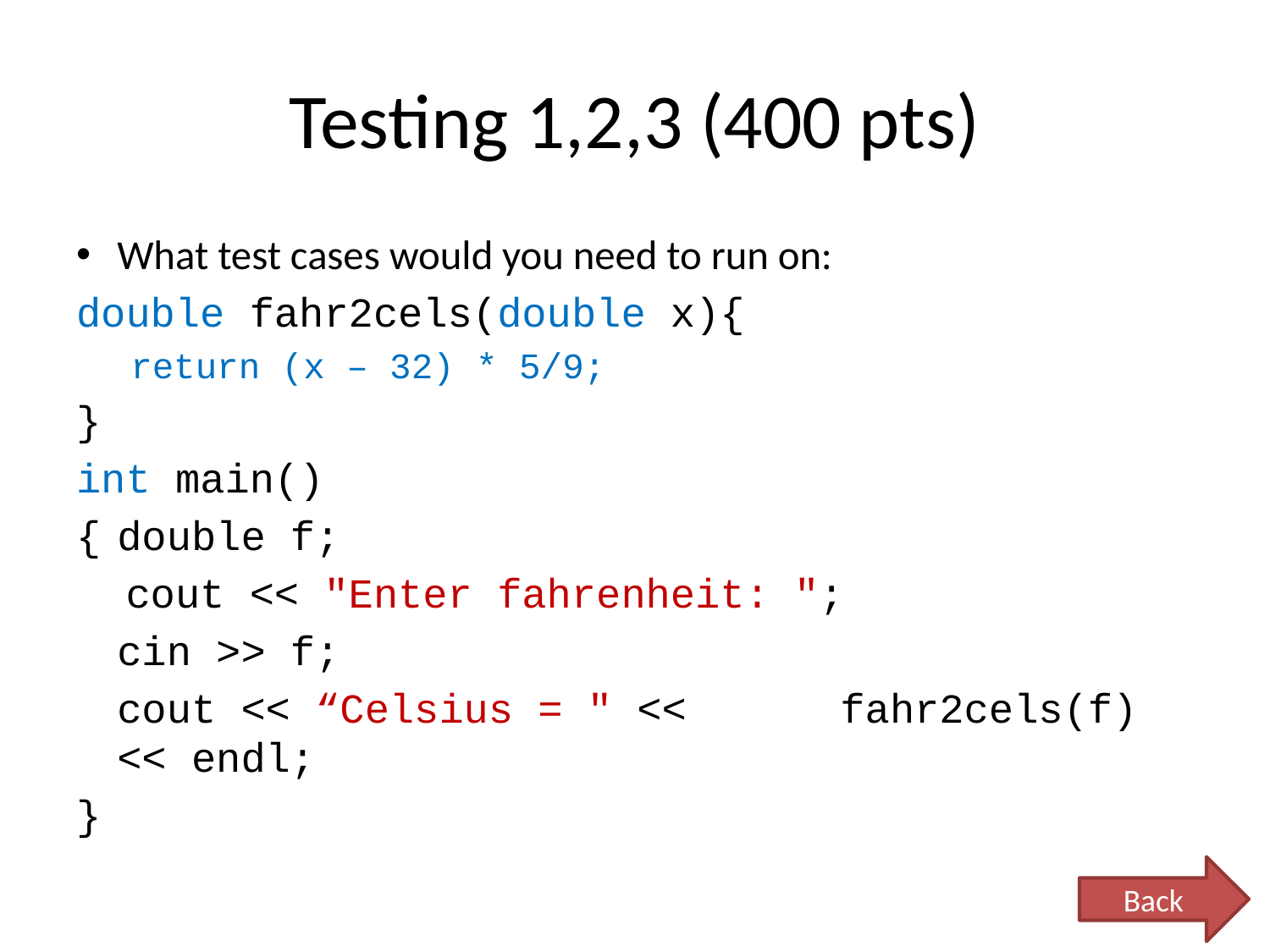

# Testing 1,2,3 (400 pts)
What test cases would you need to run on:
double fahr2cels(double x){
return (x – 32) * 5/9;
}
int main()
{	double f;
  cout << "Enter fahrenheit: ";
	cin >> f;
	cout << “Celsius = " << 	   fahr2cels(f) << endl;
}

Back